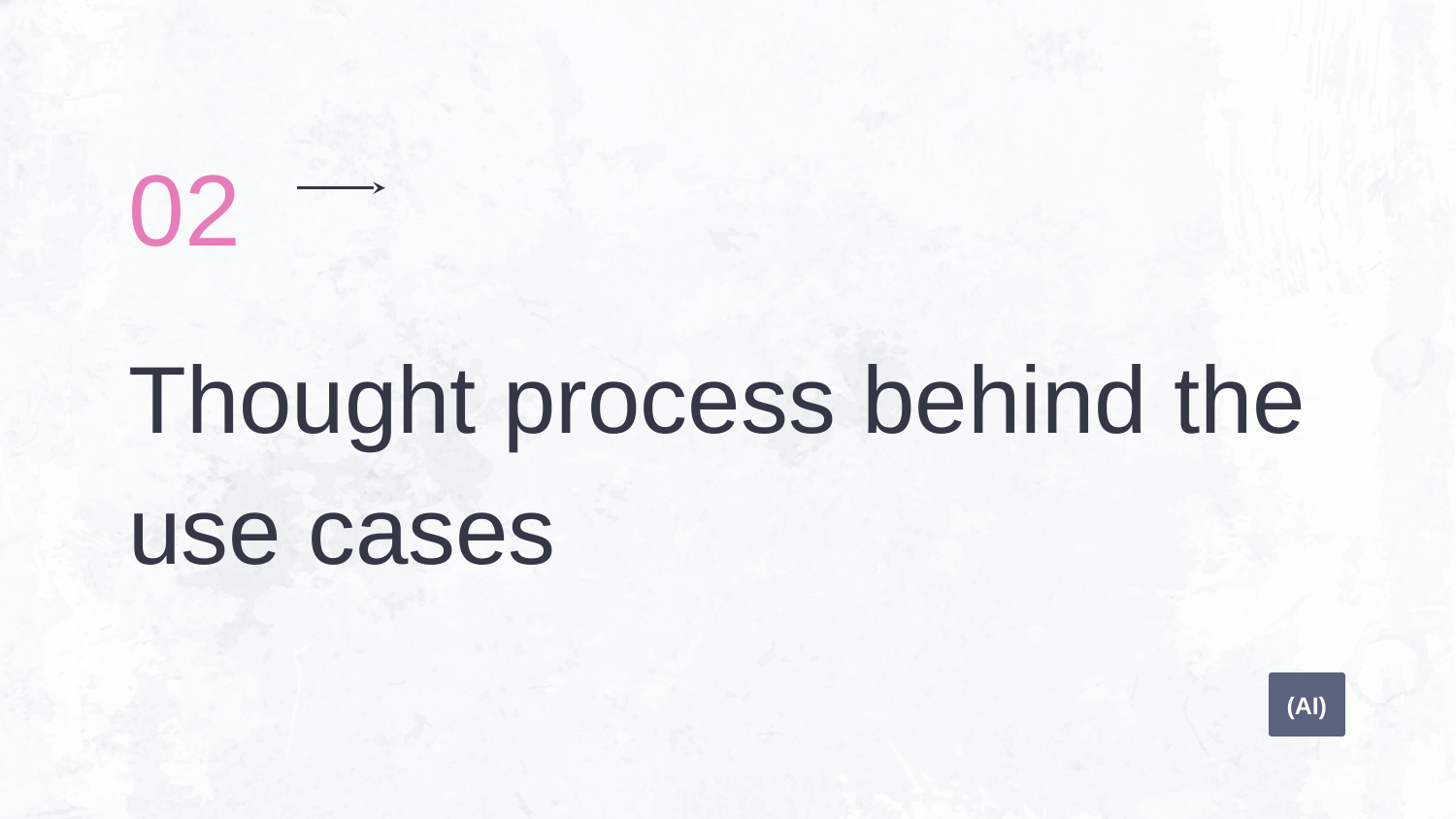

02
# Thought process behind the use cases
(AI)